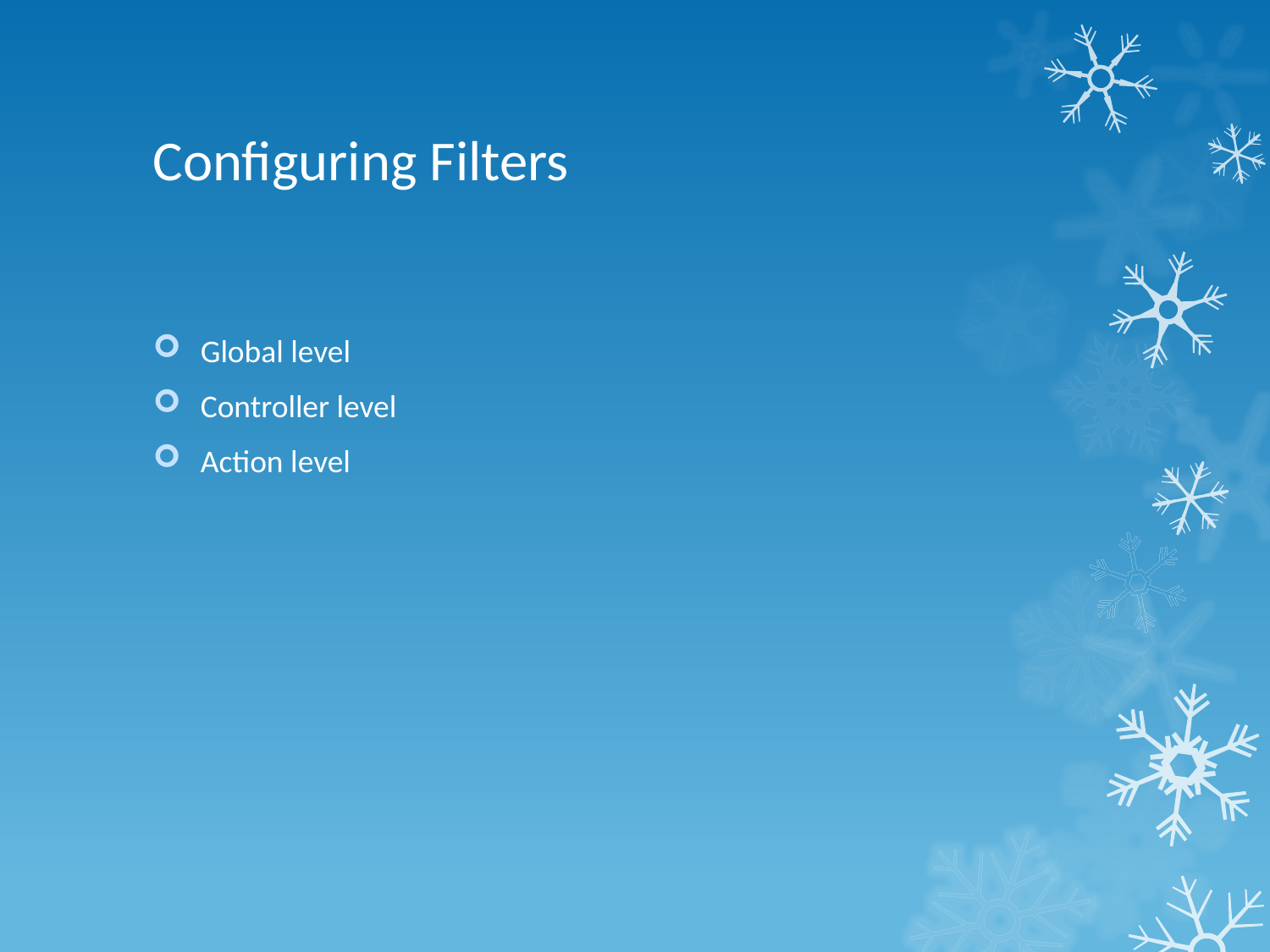

# Configuring Filters
Global level
Controller level
Action level